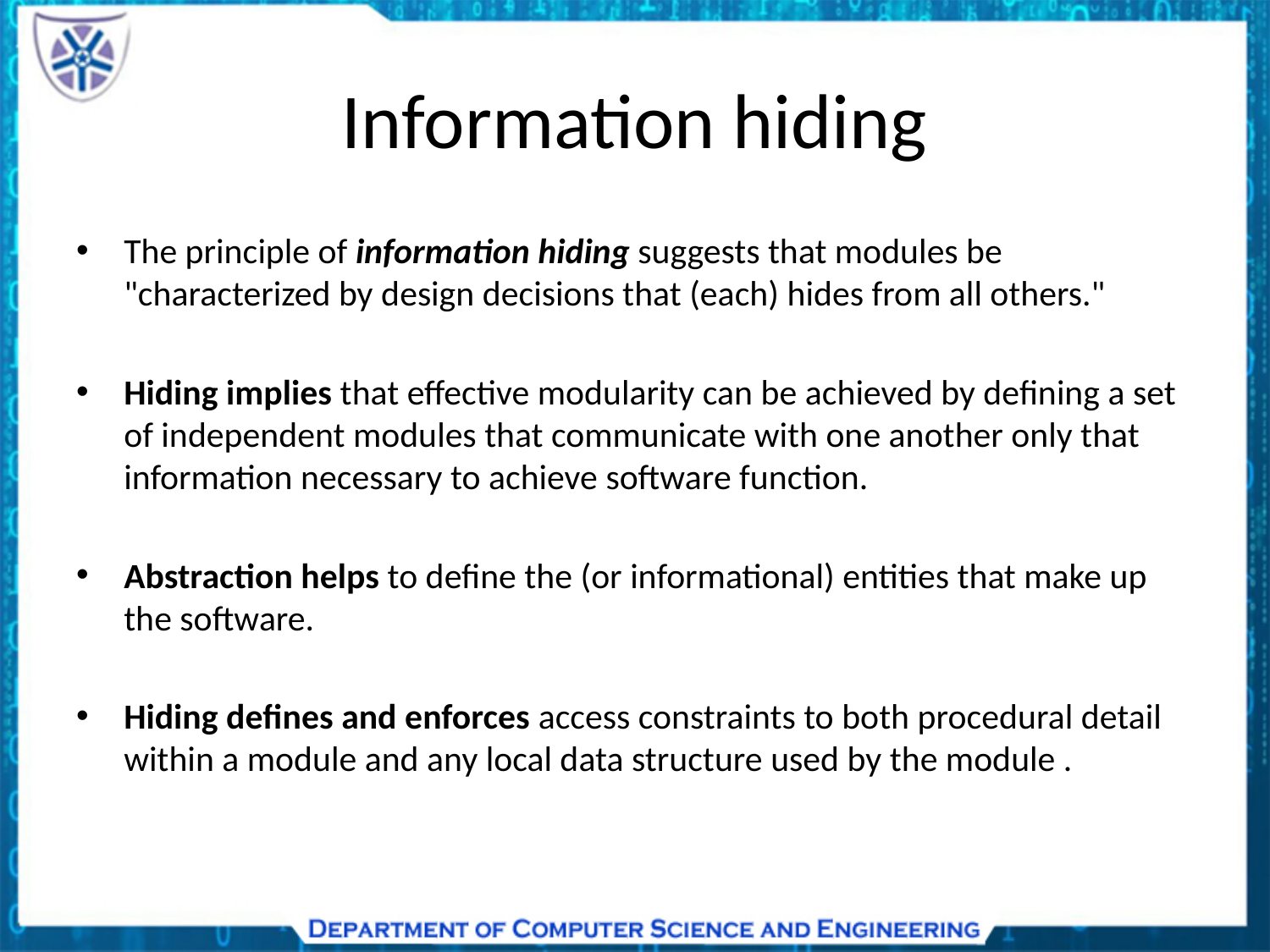

# Information hiding
The principle of information hiding suggests that modules be "characterized by design decisions that (each) hides from all others."

Hiding implies that effective modularity can be achieved by defining a set of independent modules that communicate with one another only that information necessary to achieve software function.

Abstraction helps to define the (or informational) entities that make up the software.

Hiding defines and enforces access constraints to both procedural detail within a module and any local data structure used by the module .